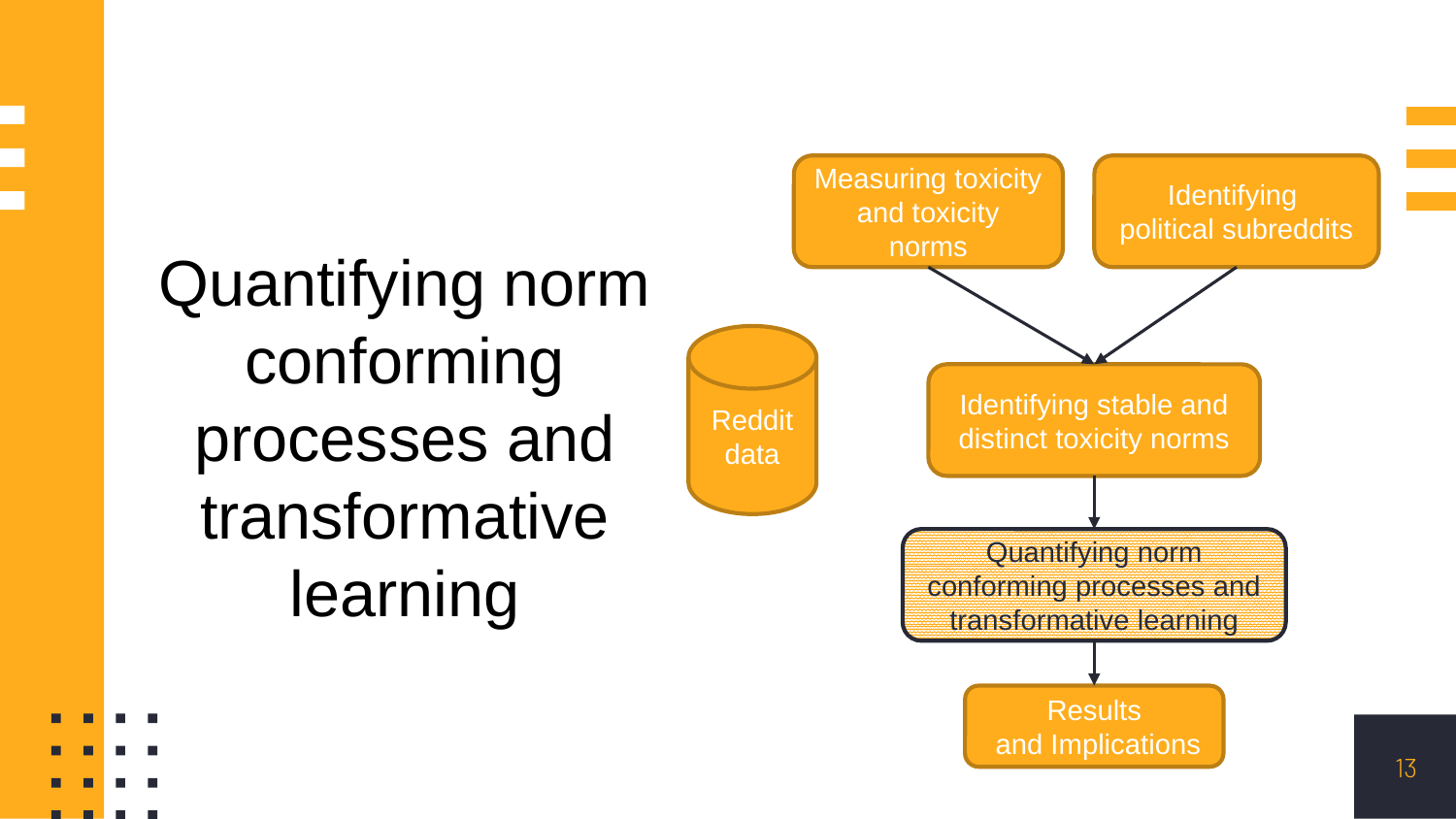

Identifying
political subreddits
Measuring toxicity and toxicity norms
Quantifying norm conforming processes and transformative learning
Reddit
data
Identifying stable and distinct toxicity norms
Quantifying norm conforming processes and transformative learning
Results
 and Implications
13